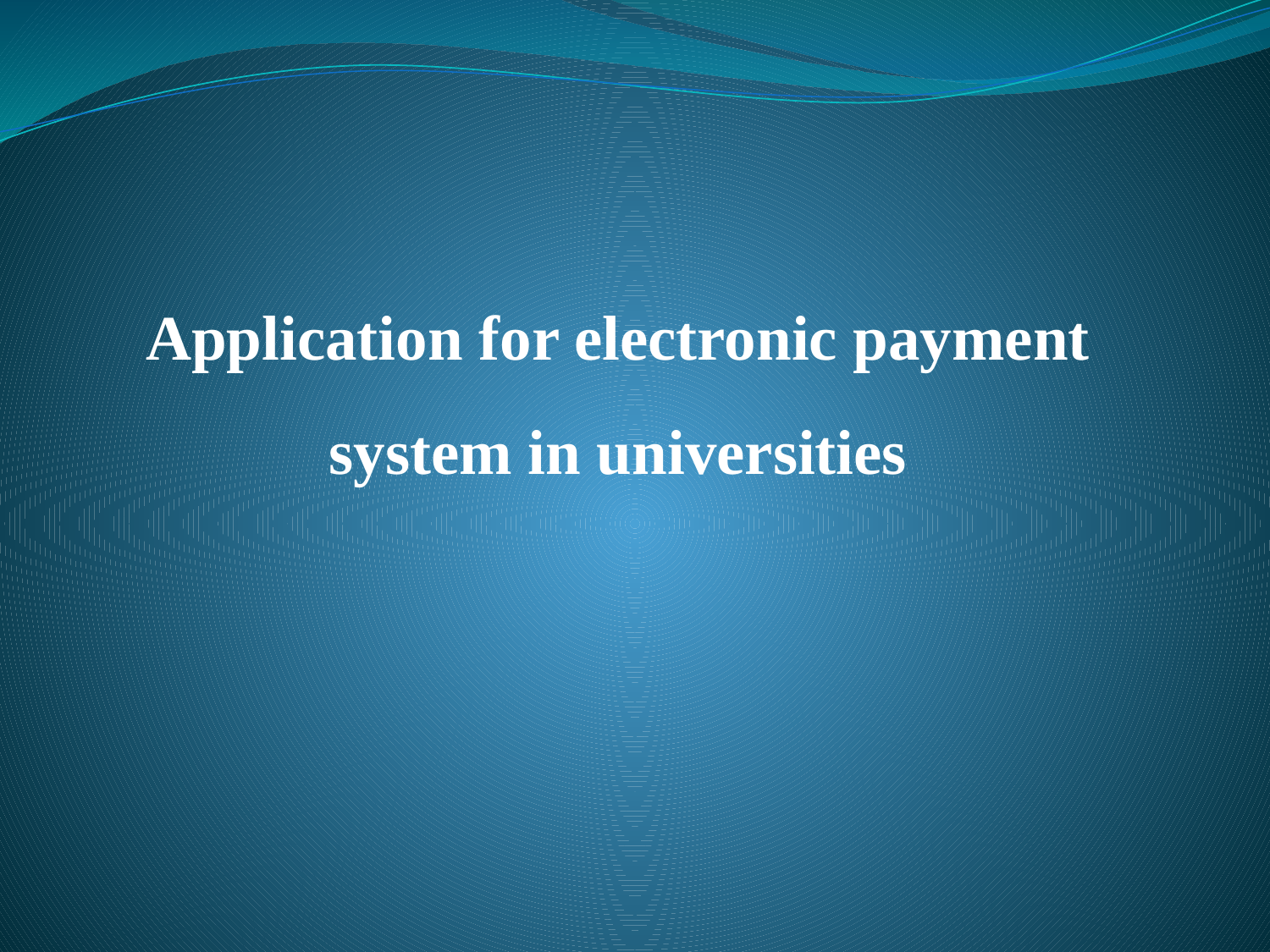

# Application for electronic payment system in universities